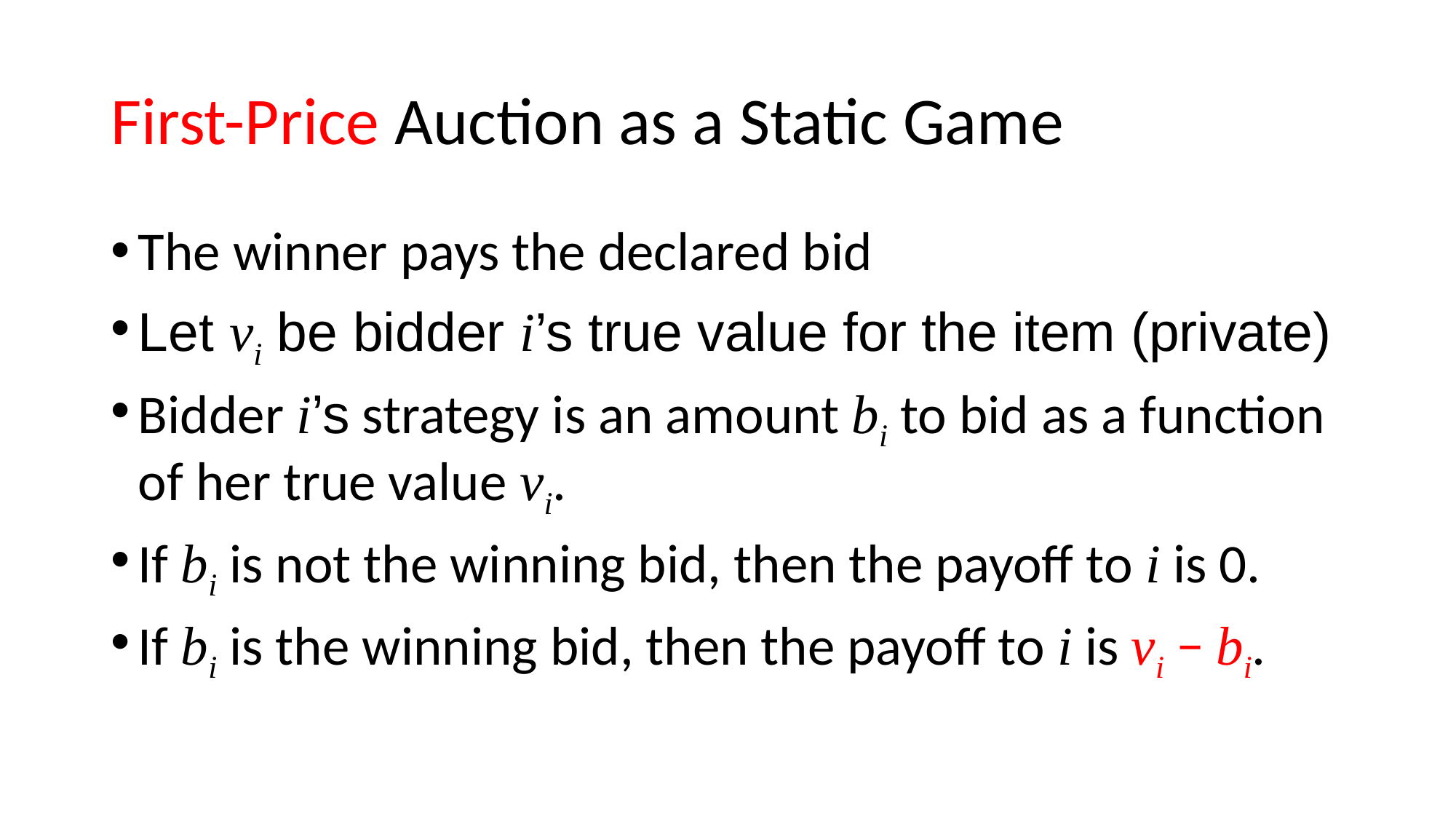

# First-Price Auction as a Static Game
The winner pays the declared bid
Let vi be bidder i’s true value for the item (private)
Bidder i’s strategy is an amount bi to bid as a function of her true value vi.
If bi is not the winning bid, then the payoff to i is 0.
If bi is the winning bid, then the payoff to i is vi − bi.